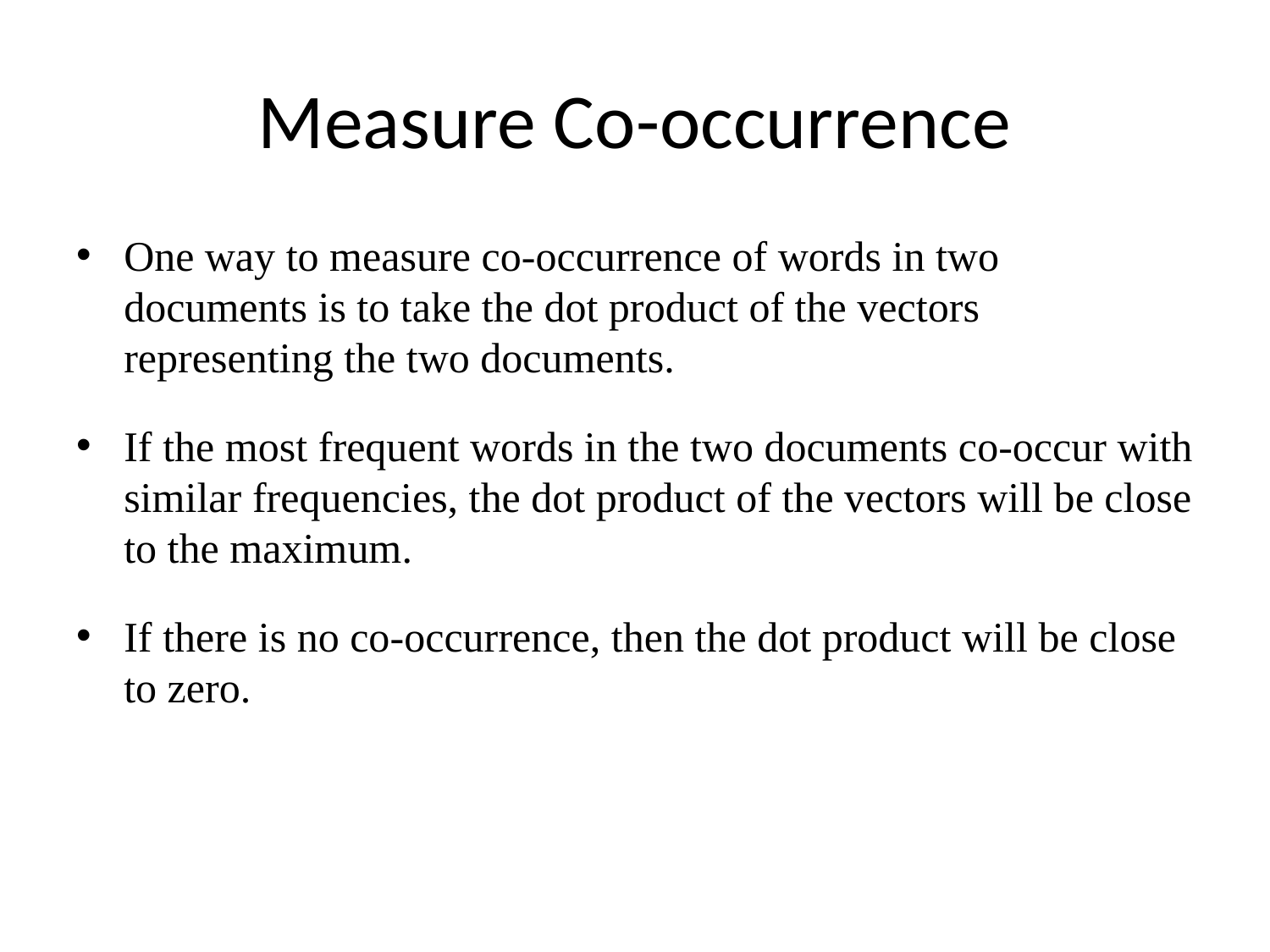

# Measure Co-occurrence
One way to measure co-occurrence of words in two documents is to take the dot product of the vectors representing the two documents.

If the most frequent words in the two documents co-occur with similar frequencies, the dot product of the vectors will be close to the maximum.

If there is no co-occurrence, then the dot product will be close to zero.